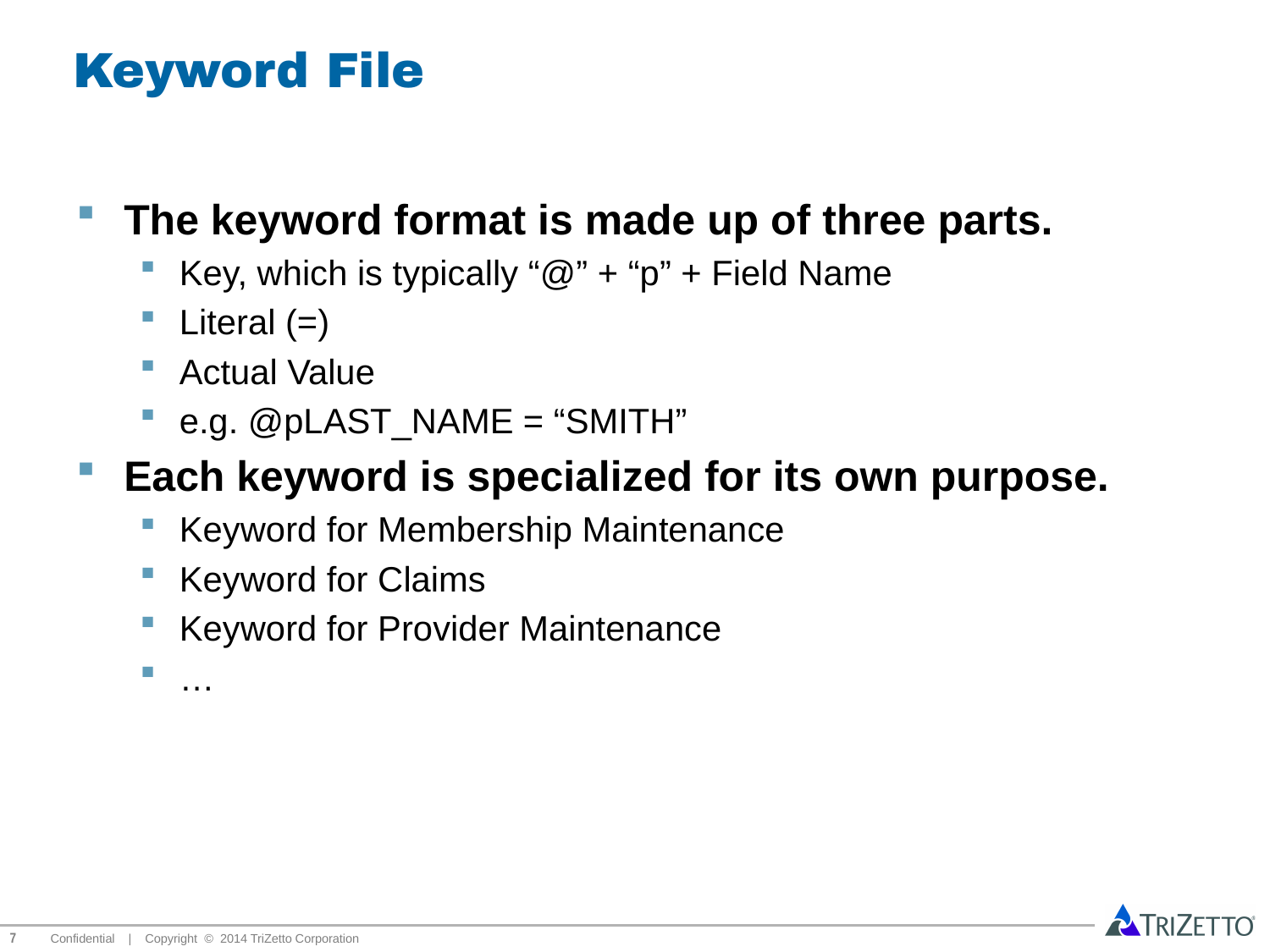

# Keyword File
The keyword format is made up of three parts.
Key, which is typically “@” + “p” + Field Name
Literal (=)
Actual Value
e.g. @pLAST_NAME = “SMITH”
Each keyword is specialized for its own purpose.
Keyword for Membership Maintenance
Keyword for Claims
Keyword for Provider Maintenance
…